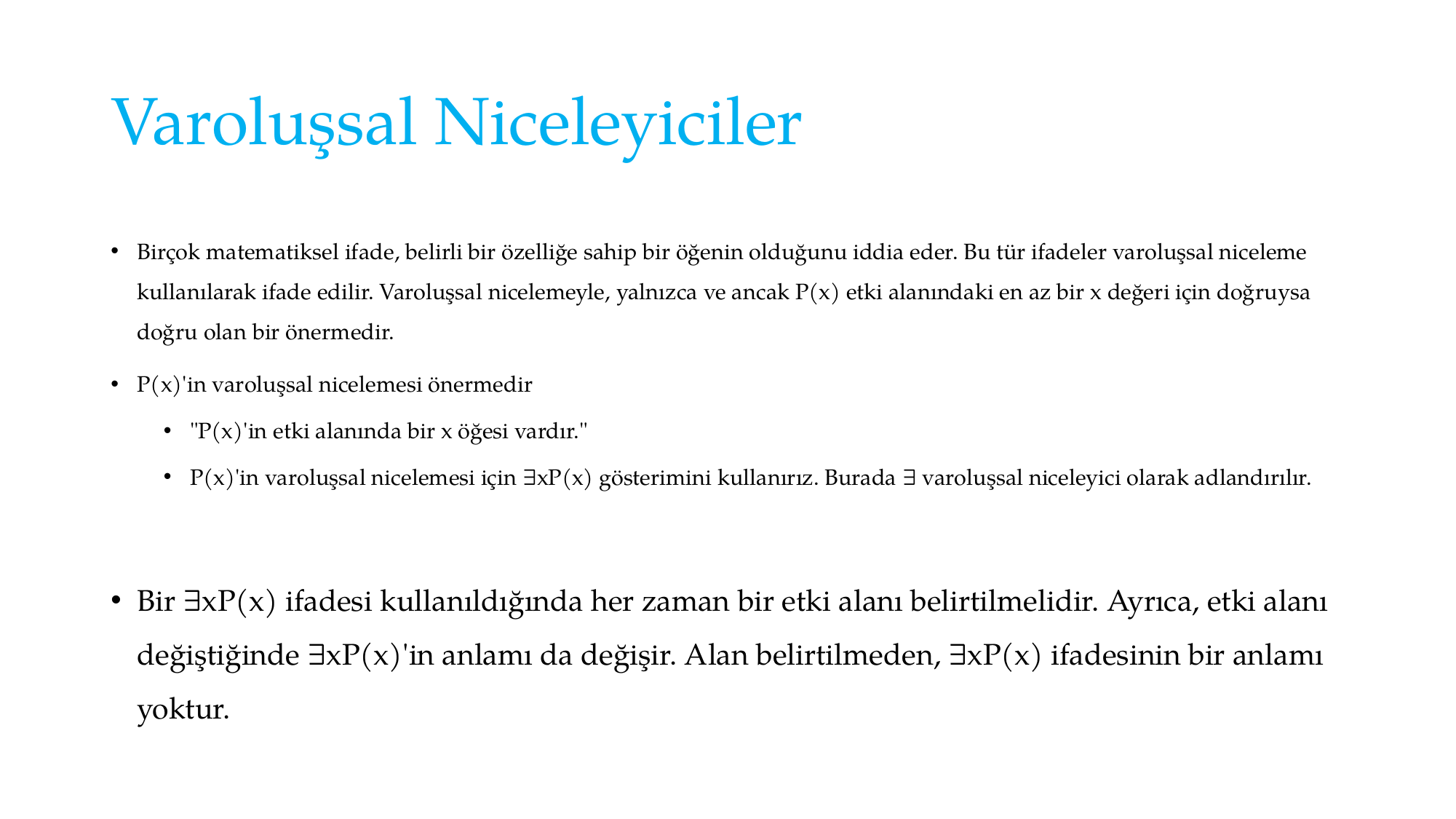

# Varoluşsal Niceleyiciler
Birçok matematiksel ifade, belirli bir özelliğe sahip bir öğenin olduğunu iddia eder. Bu tür ifadeler varoluşsal niceleme kullanılarak ifade edilir. Varoluşsal nicelemeyle, yalnızca ve ancak P(x) etki alanındaki en az bir x değeri için doğruysa doğru olan bir önermedir.
P(x)'in varoluşsal nicelemesi önermedir
"P(x)'in etki alanında bir x öğesi vardır."
P(x)'in varoluşsal nicelemesi için ∃xP(x) gösterimini kullanırız. Burada ∃ varoluşsal niceleyici olarak adlandırılır.

Bir ∃xP(x) ifadesi kullanıldığında her zaman bir etki alanı belirtilmelidir. Ayrıca, etki alanı değiştiğinde ∃xP(x)'in anlamı da değişir. Alan belirtilmeden, ∃xP(x) ifadesinin bir anlamı yoktur.